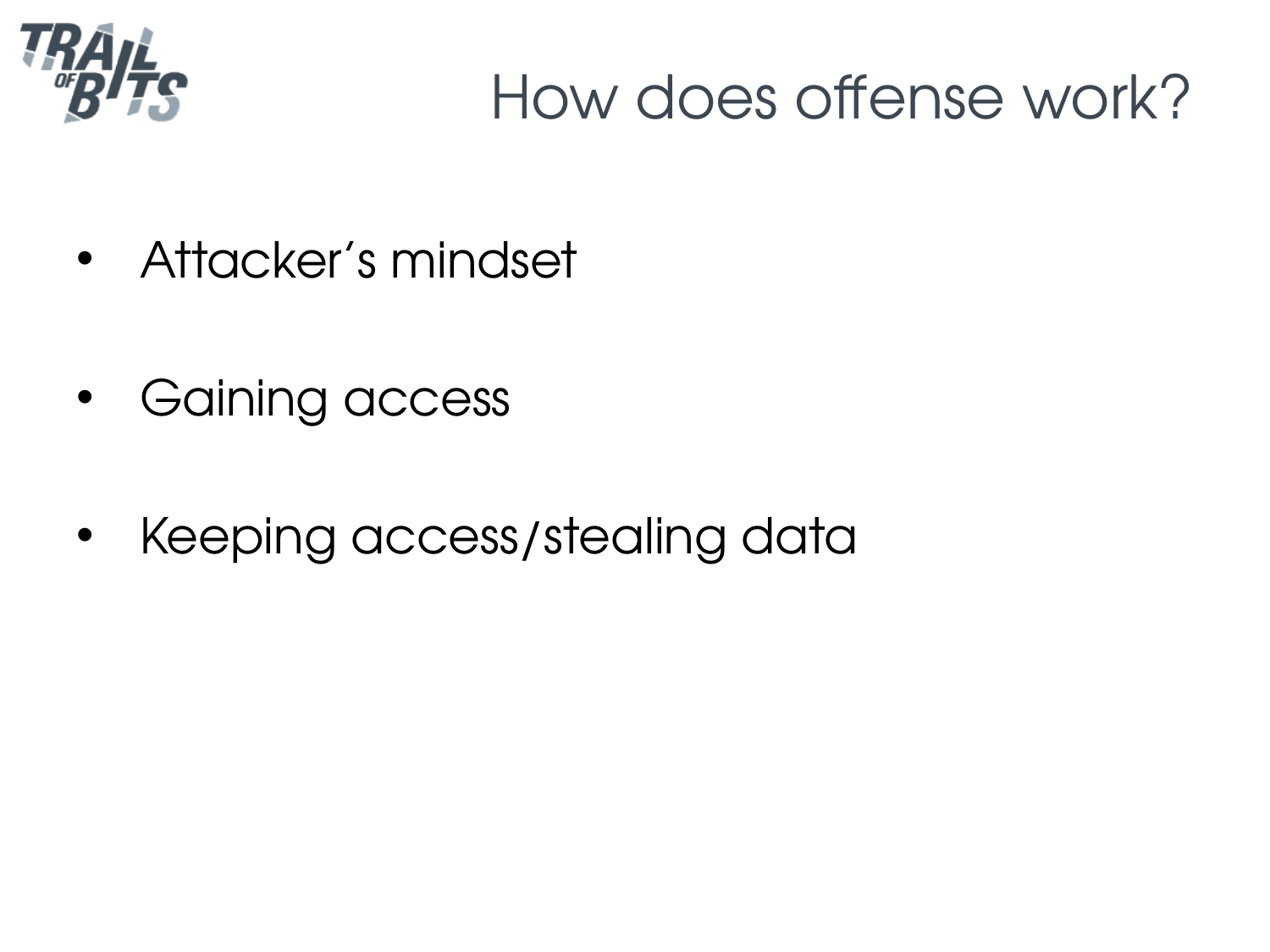

# How does offense work?
Attacker’s mindset

Gaining access

Keeping access/stealing data